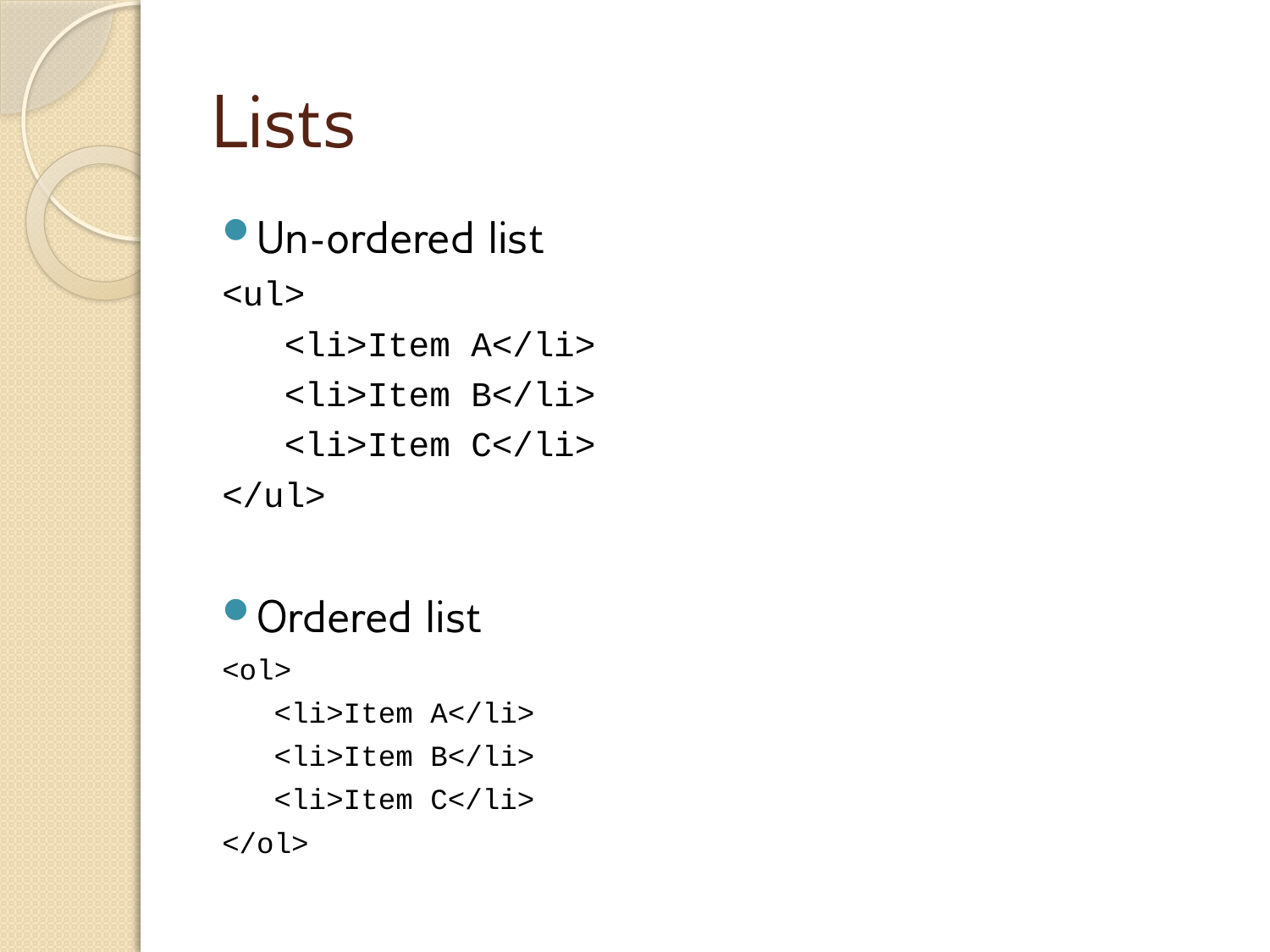

# Lists
Un-ordered list
<ul>
   <li>Item A</li>
   <li>Item B</li>
   <li>Item C</li>
</ul>

Ordered list
<ol>
   <li>Item A</li>
   <li>Item B</li>
   <li>Item C</li>
</ol>